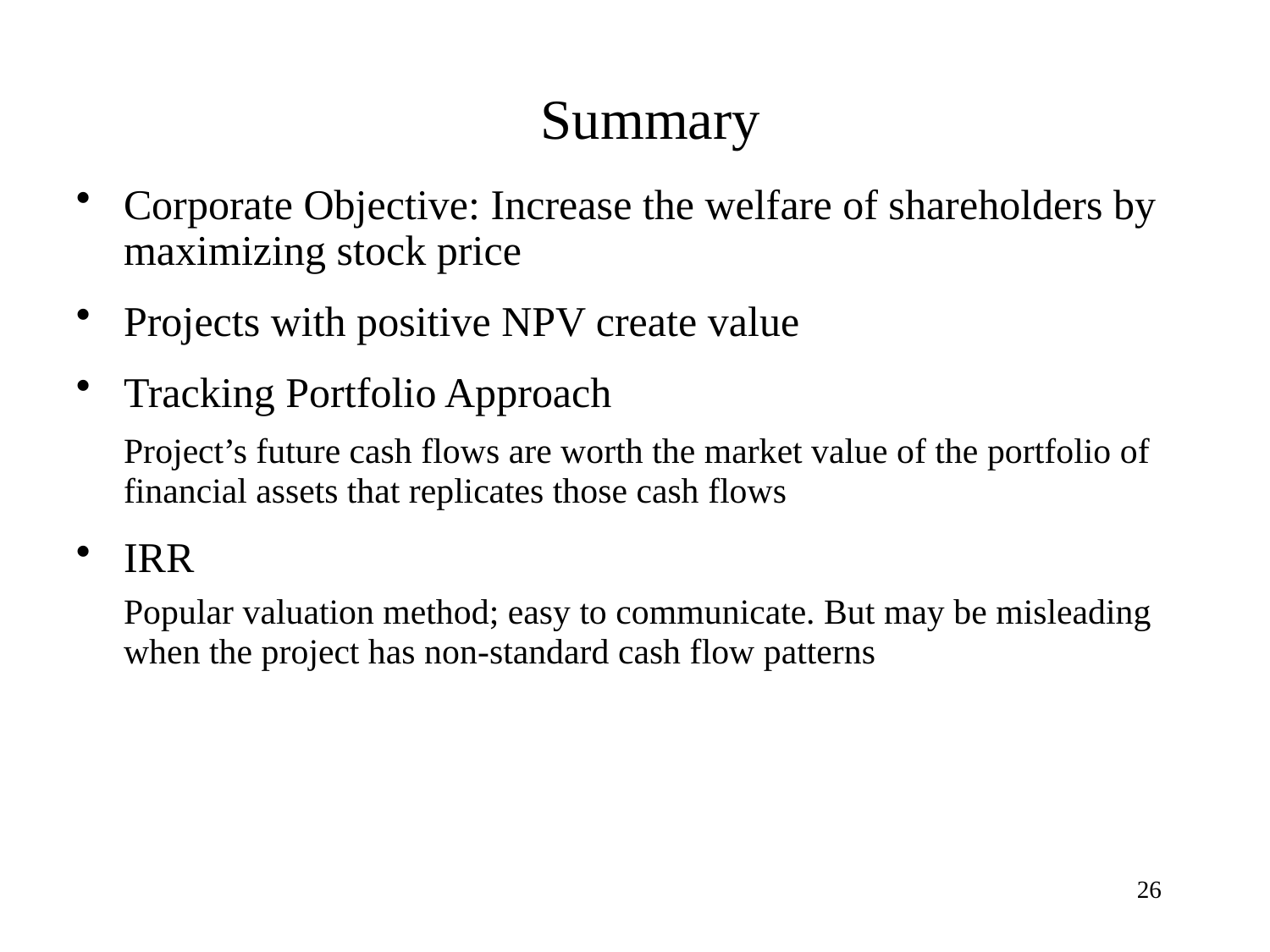

Summary
Corporate Objective: Increase the welfare of shareholders by maximizing stock price
Projects with positive NPV create value
Tracking Portfolio Approach
	Project’s future cash flows are worth the market value of the portfolio of financial assets that replicates those cash flows
IRR
	Popular valuation method; easy to communicate. But may be misleading when the project has non-standard cash flow patterns

26